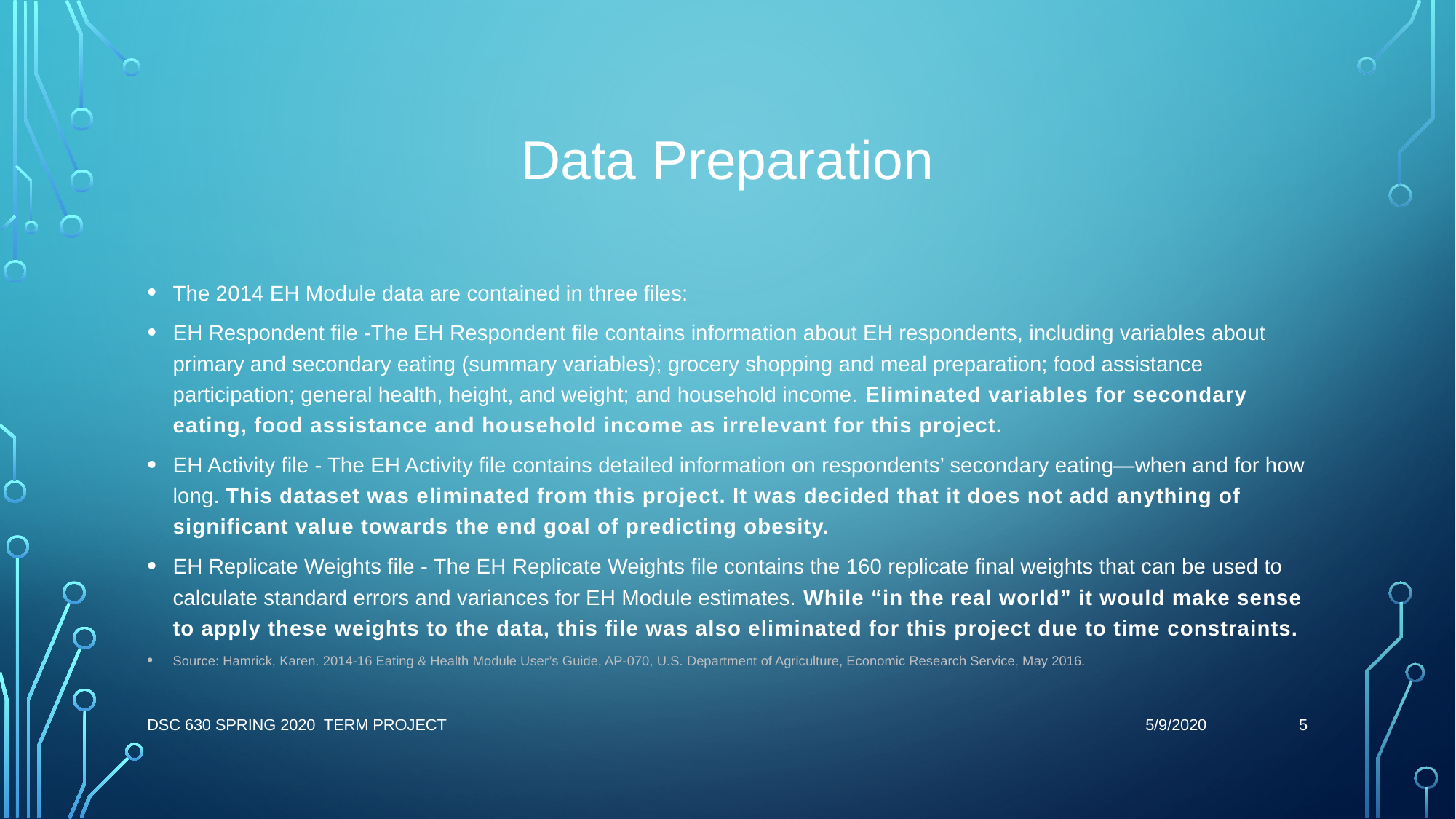

# Data Preparation
The 2014 EH Module data are contained in three files:
EH Respondent file -The EH Respondent file contains information about EH respondents, including variables about primary and secondary eating (summary variables); grocery shopping and meal preparation; food assistance participation; general health, height, and weight; and household income. Eliminated variables for secondary eating, food assistance and household income as irrelevant for this project.
EH Activity file - The EH Activity file contains detailed information on respondents’ secondary eating—when and for how long. This dataset was eliminated from this project. It was decided that it does not add anything of significant value towards the end goal of predicting obesity.
EH Replicate Weights file - The EH Replicate Weights file contains the 160 replicate final weights that can be used to calculate standard errors and variances for EH Module estimates. While “in the real world” it would make sense to apply these weights to the data, this file was also eliminated for this project due to time constraints.
Source: Hamrick, Karen. 2014-16 Eating & Health Module User’s Guide, AP-070, U.S. Department of Agriculture, Economic Research Service, May 2016.
5
DSC 630 Spring 2020  Term Project
5/9/2020